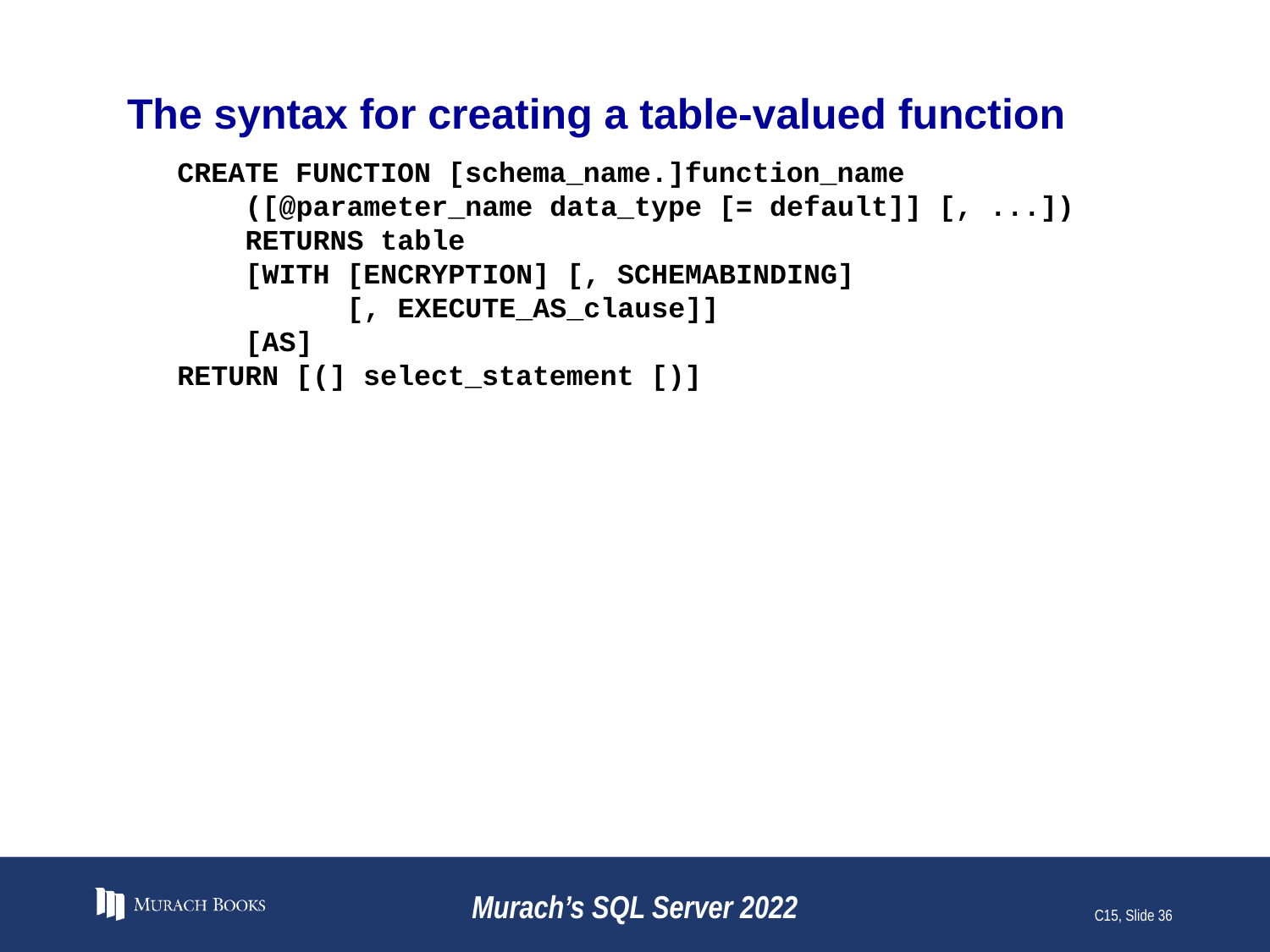

# The syntax for creating a table-valued function
CREATE FUNCTION [schema_name.]function_name
    ([@parameter_name data_type [= default]] [, ...])
    RETURNS table
    [WITH [ENCRYPTION] [, SCHEMABINDING]
          [, EXECUTE_AS_clause]]
    [AS]
RETURN [(] select_statement [)]

Murach’s SQL Server 2022

C15, Slide 36